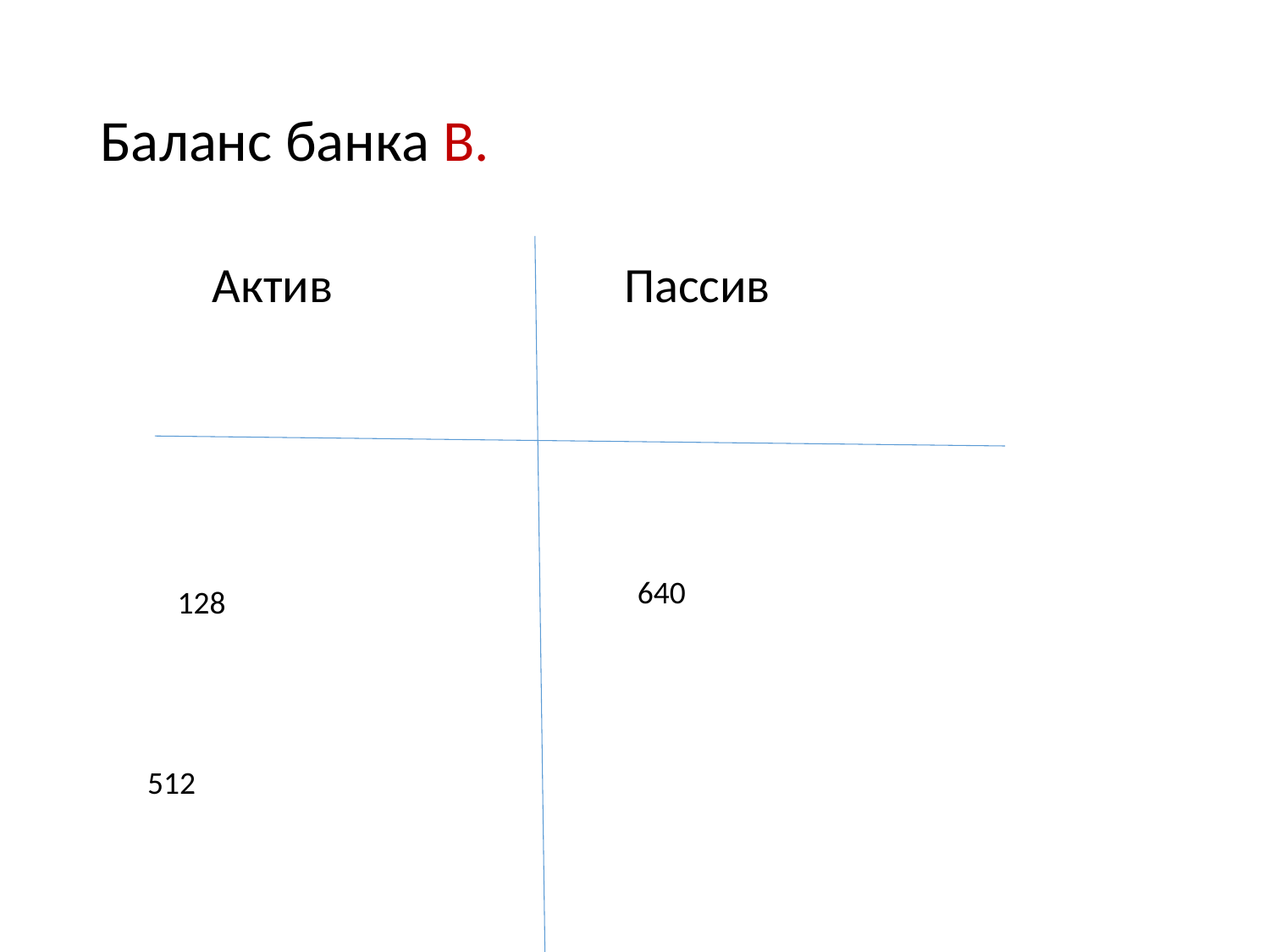

# Баланс банка В.
          Актив                          Пассив
640
128
512